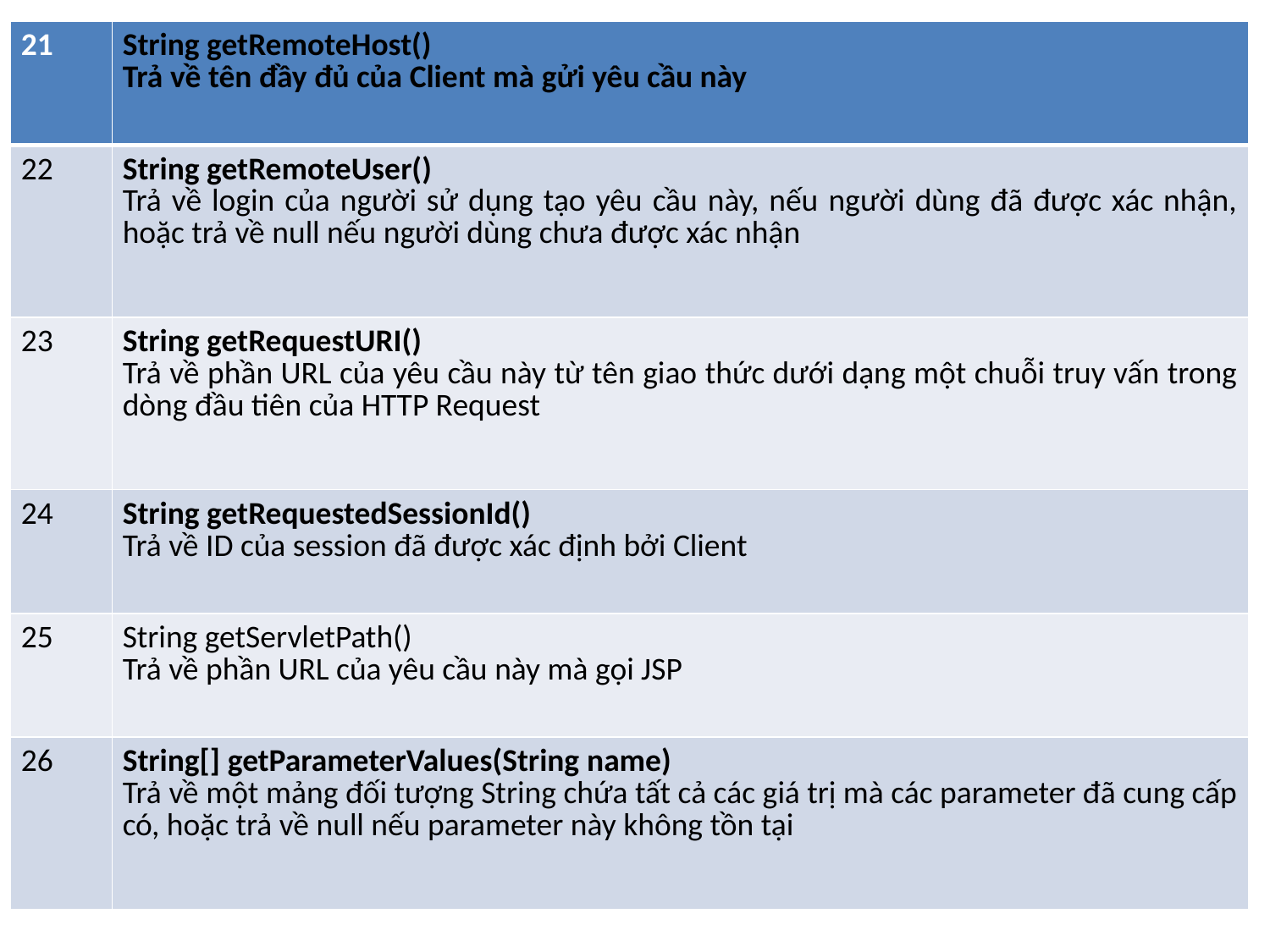

| 21 | String getRemoteHost() Trả về tên đầy đủ của Client mà gửi yêu cầu này |
| --- | --- |
| 22 | String getRemoteUser() Trả về login của người sử dụng tạo yêu cầu này, nếu người dùng đã được xác nhận, hoặc trả về null nếu người dùng chưa được xác nhận |
| 23 | String getRequestURI() Trả về phần URL của yêu cầu này từ tên giao thức dưới dạng một chuỗi truy vấn trong dòng đầu tiên của HTTP Request |
| 24 | String getRequestedSessionId() Trả về ID của session đã được xác định bởi Client |
| 25 | String getServletPath() Trả về phần URL của yêu cầu này mà gọi JSP |
| 26 | String[] getParameterValues(String name) Trả về một mảng đối tượng String chứa tất cả các giá trị mà các parameter đã cung cấp có, hoặc trả về null nếu parameter này không tồn tại |
#